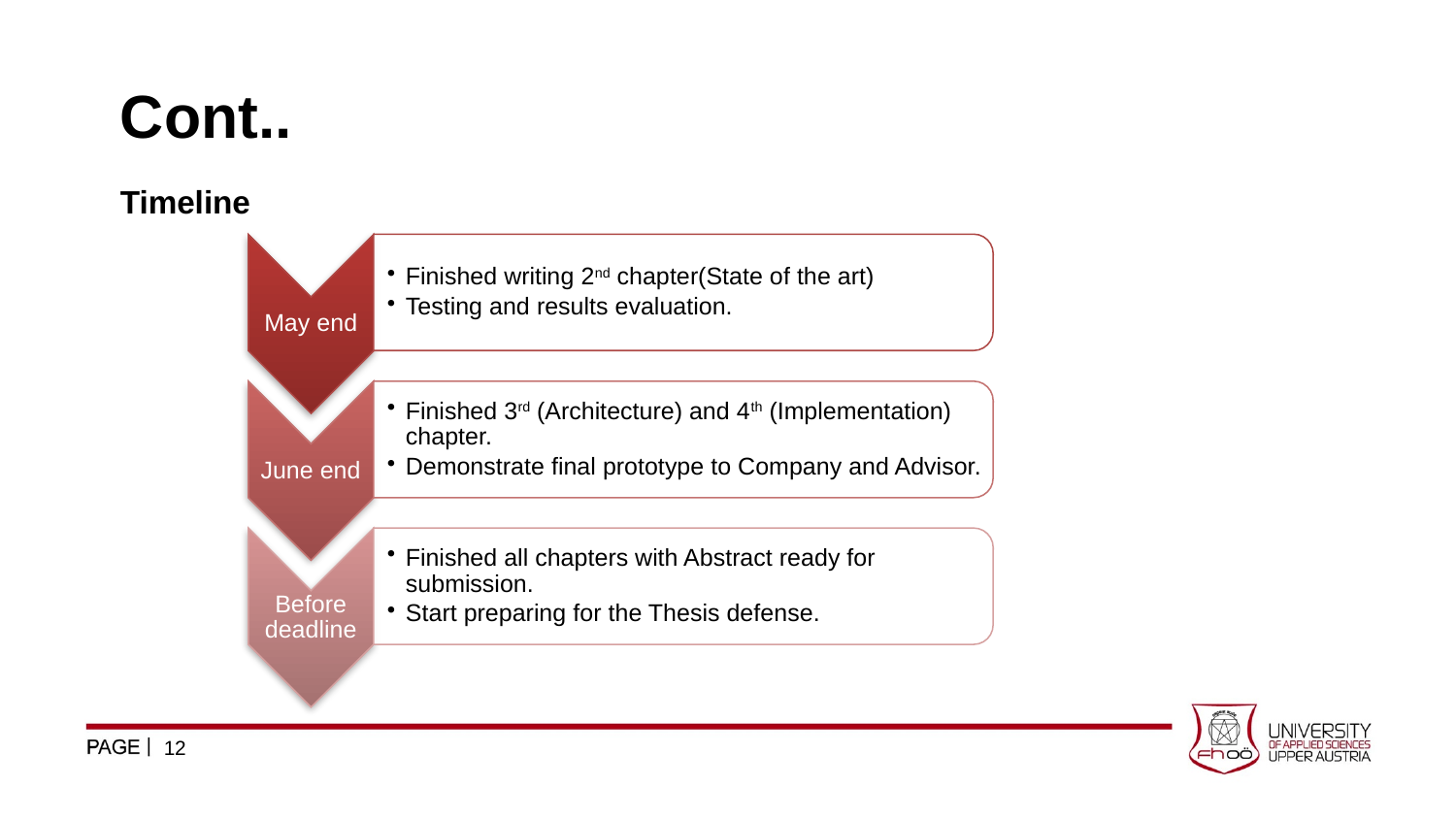

Cont..
Timeline

May end
Finished writing 2nd chapter(State of the art)
Testing and results evaluation.
June end
Finished 3rd (Architecture) and 4th (Implementation) chapter.
Demonstrate final prototype to Company and Advisor.
Before deadline
Finished all chapters with Abstract ready for submission.
Start preparing for the Thesis defense.
12